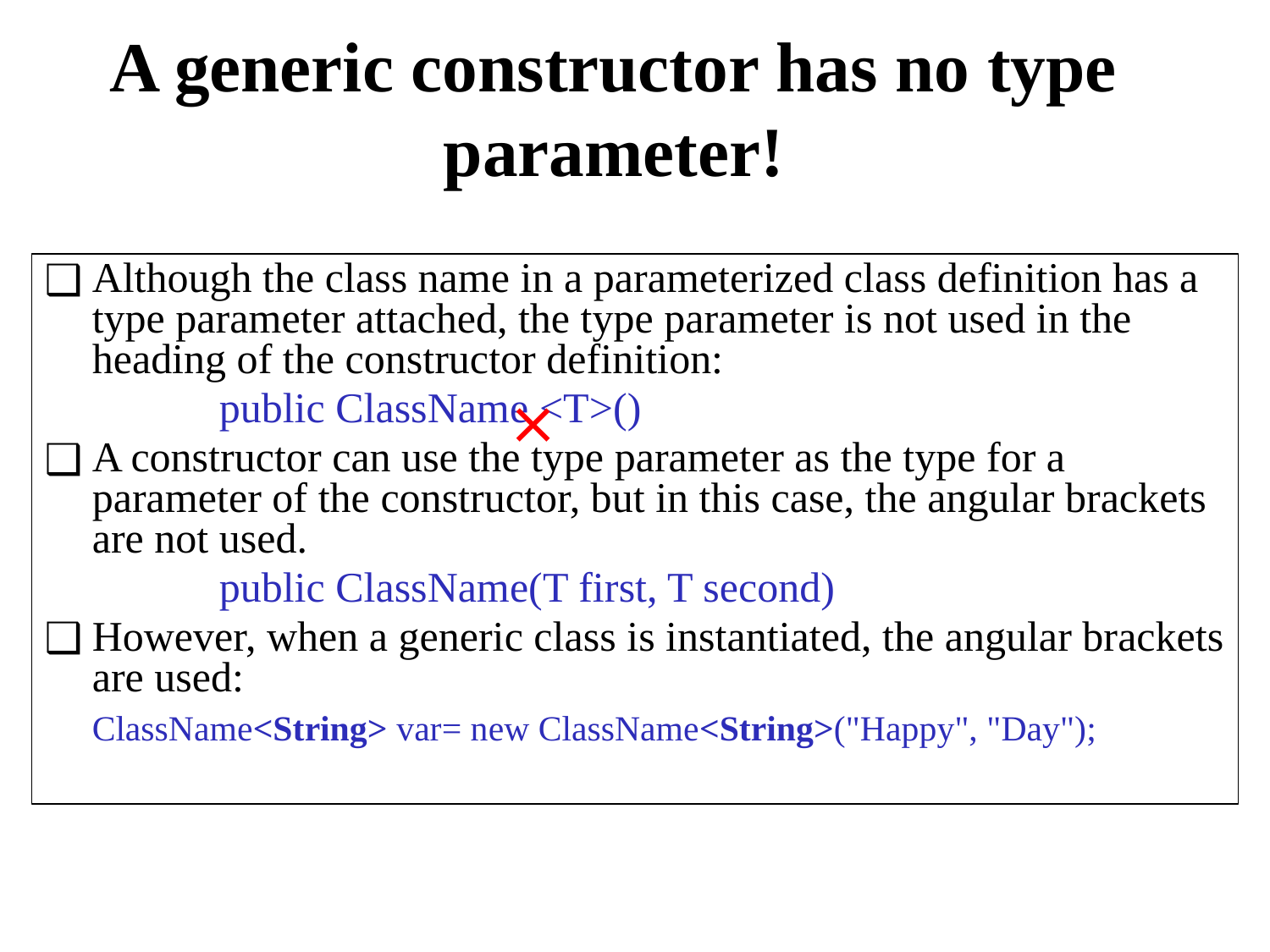

# A generic constructor has no type parameter!
Although the class name in a parameterized class definition has a type parameter attached, the type parameter is not used in the heading of the constructor definition:
		public ClassName <T>()
A constructor can use the type parameter as the type for a parameter of the constructor, but in this case, the angular brackets are not used.
		public ClassName(T first, T second)
However, when a generic class is instantiated, the angular brackets are used:
	ClassName<String> var= new ClassName<String>("Happy", "Day");
×